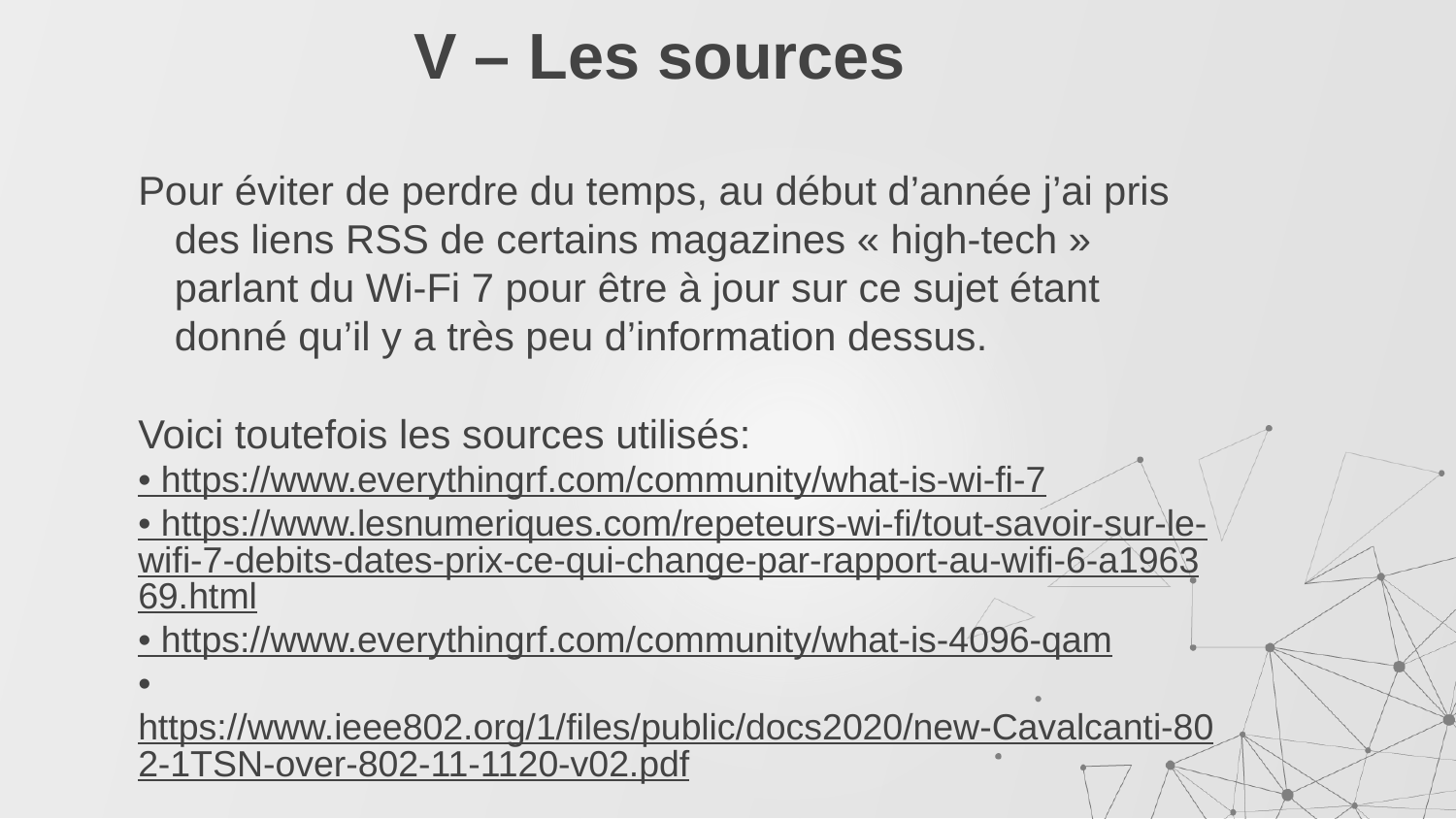

V – Les sources
Pour éviter de perdre du temps, au début d’année j’ai pris des liens RSS de certains magazines « high-tech » parlant du Wi-Fi 7 pour être à jour sur ce sujet étant donné qu’il y a très peu d’information dessus.
Voici toutefois les sources utilisés:
• https://www.everythingrf.com/community/what-is-wi-fi-7
• https://www.lesnumeriques.com/repeteurs-wi-fi/tout-savoir-sur-le-wifi-7-debits-dates-prix-ce-qui-change-par-rapport-au-wifi-6-a196369.html
• https://www.everythingrf.com/community/what-is-4096-qam
• https://www.ieee802.org/1/files/public/docs2020/new-Cavalcanti-802-1TSN-over-802-11-1120-v02.pdf